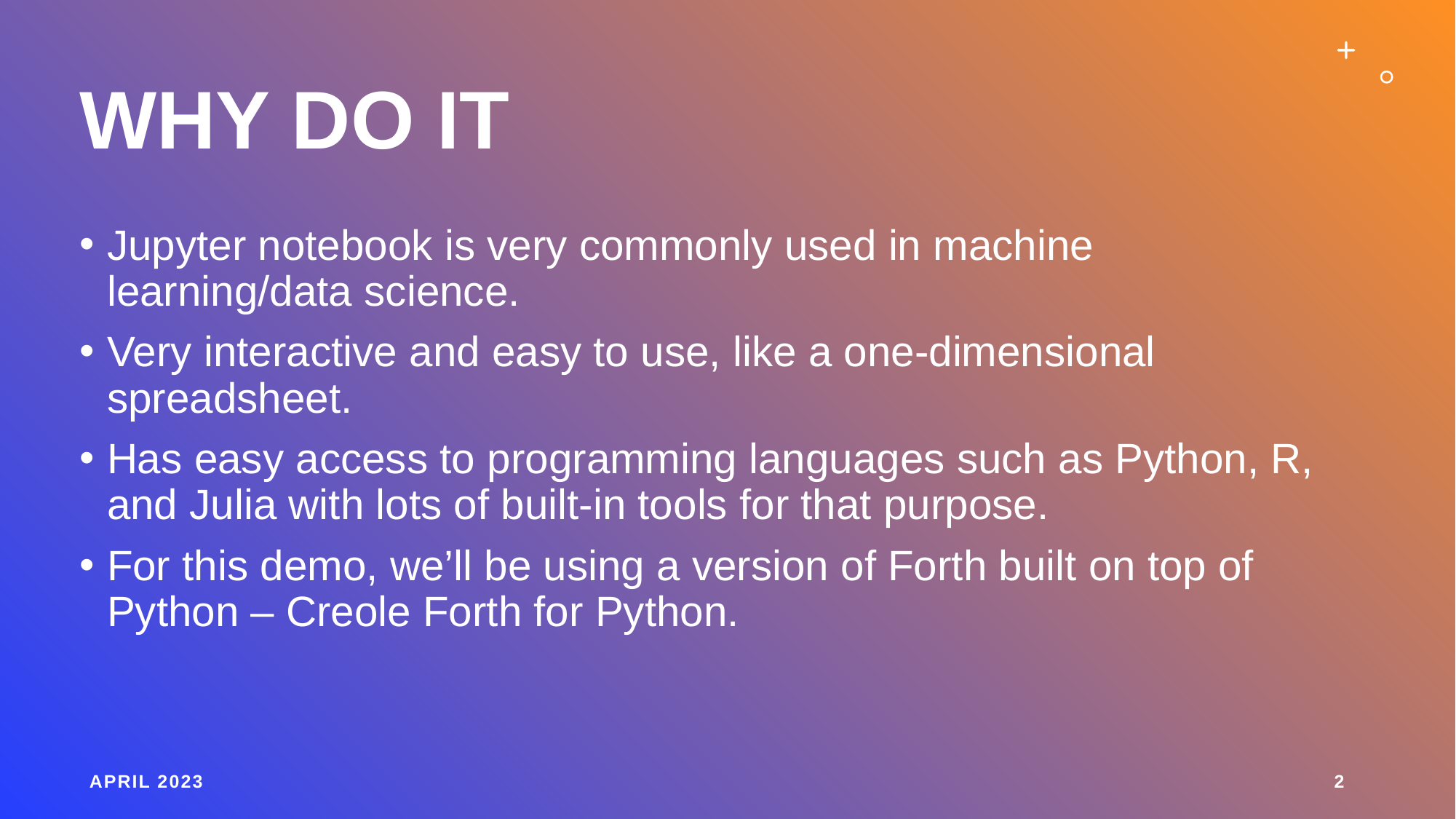

# Why do it

Jupyter notebook is very commonly used in machine learning/data science.
Very interactive and easy to use, like a one-dimensional spreadsheet.
Has easy access to programming languages such as Python, R, and Julia with lots of built-in tools for that purpose.
For this demo, we’ll be using a version of Forth built on top of Python – Creole Forth for Python.
April 2023
2